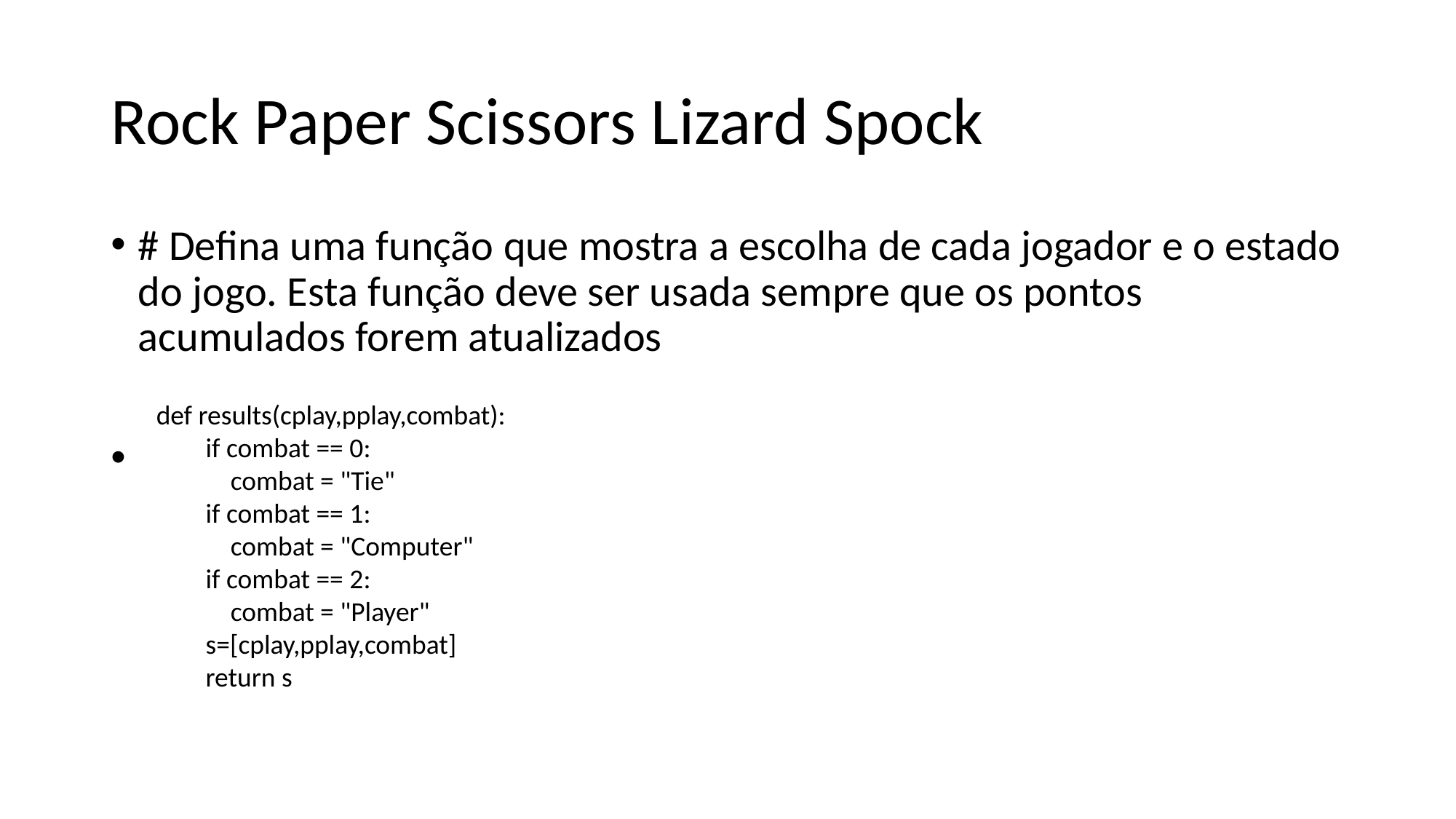

# Rock Paper Scissors Lizard Spock
# Defina uma função que mostra a escolha de cada jogador e o estado do jogo. Esta função deve ser usada sempre que os pontos acumulados forem atualizados

def results(cplay,pplay,combat):
        if combat == 0:
            combat = "Tie"
        if combat == 1:
            combat = "Computer"
        if combat == 2:
            combat = "Player"
        s=[cplay,pplay,combat]
        return s